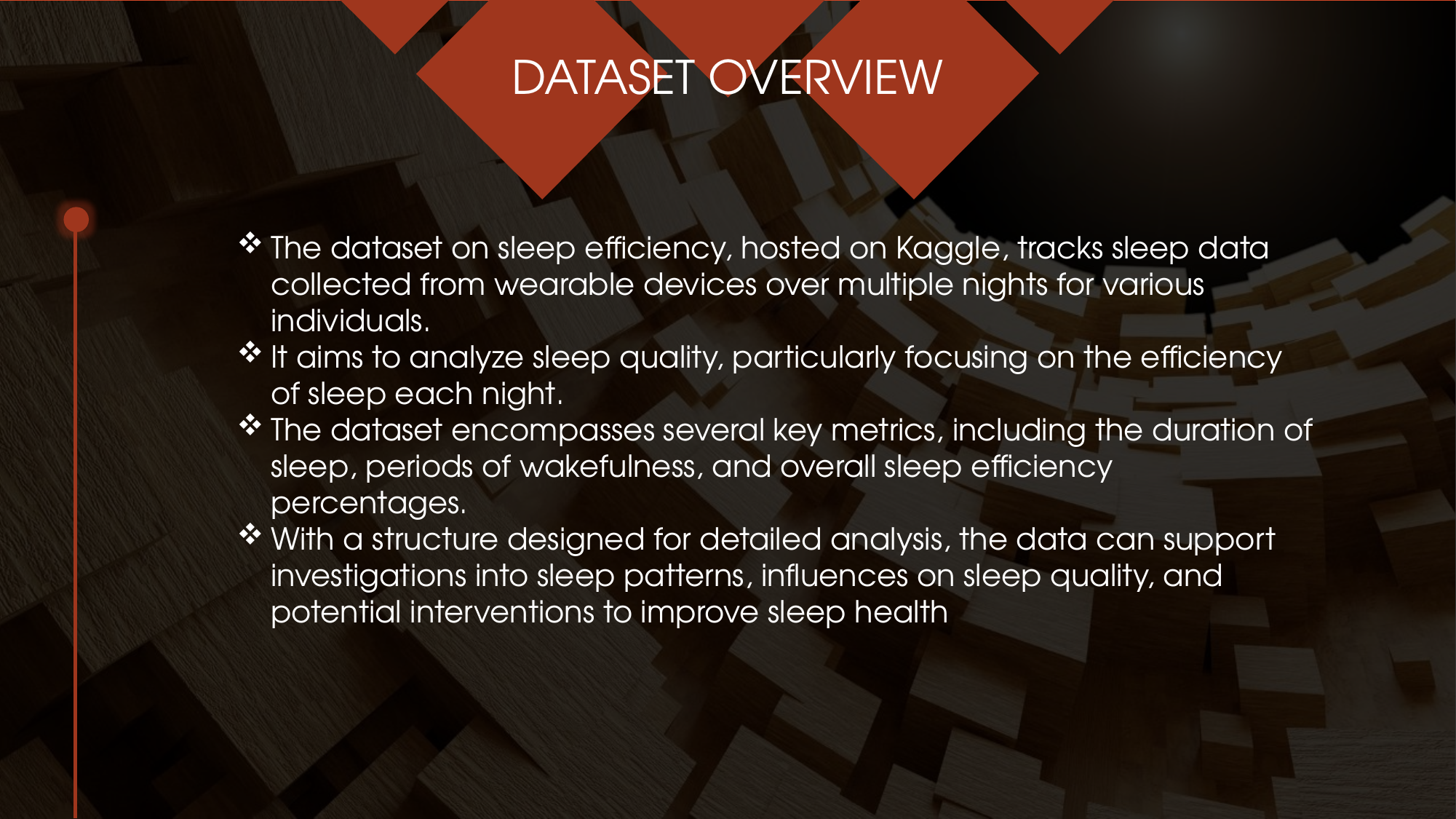

# DATASET OVERVIEW
The dataset on sleep efficiency, hosted on Kaggle, tracks sleep data collected from wearable devices over multiple nights for various individuals.
It aims to analyze sleep quality, particularly focusing on the efficiency of sleep each night.
The dataset encompasses several key metrics, including the duration of sleep, periods of wakefulness, and overall sleep efficiency percentages.
With a structure designed for detailed analysis, the data can support investigations into sleep patterns, influences on sleep quality, and potential interventions to improve sleep health